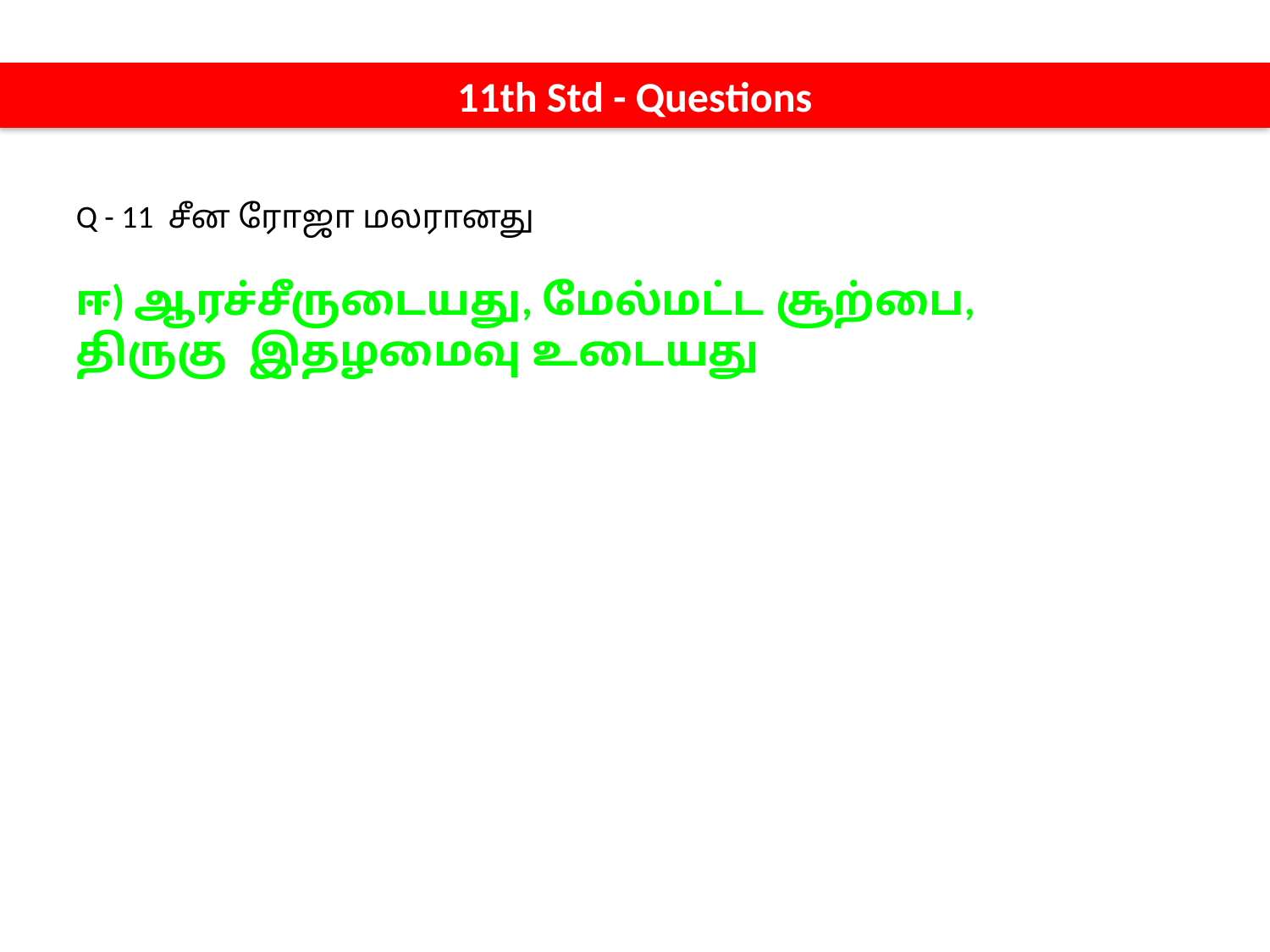

11th Std - Questions
Q - 11  சீன ரோஜா மலரானது

ஈ) ஆரச்சீருடையது, மேல்மட்ட சூற்பை, திருகு  இதழமைவு உடையது